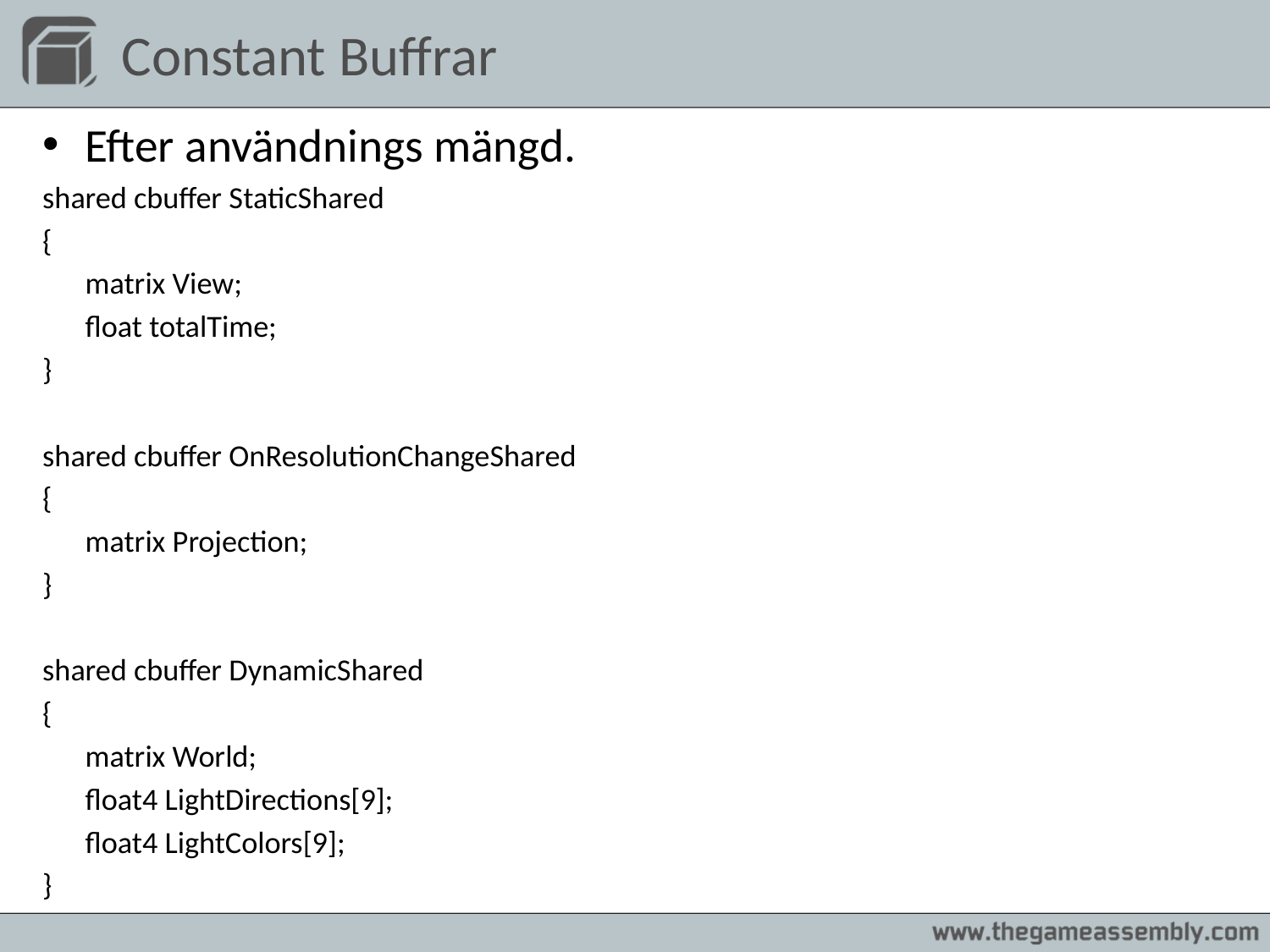

# Constant Buffrar
Efter användnings mängd.
shared cbuffer StaticShared
{
	matrix View;
	float totalTime;
}

shared cbuffer OnResolutionChangeShared
{
	matrix Projection;
}

shared cbuffer DynamicShared
{
	matrix World;
	float4 LightDirections[9];
	float4 LightColors[9];
}